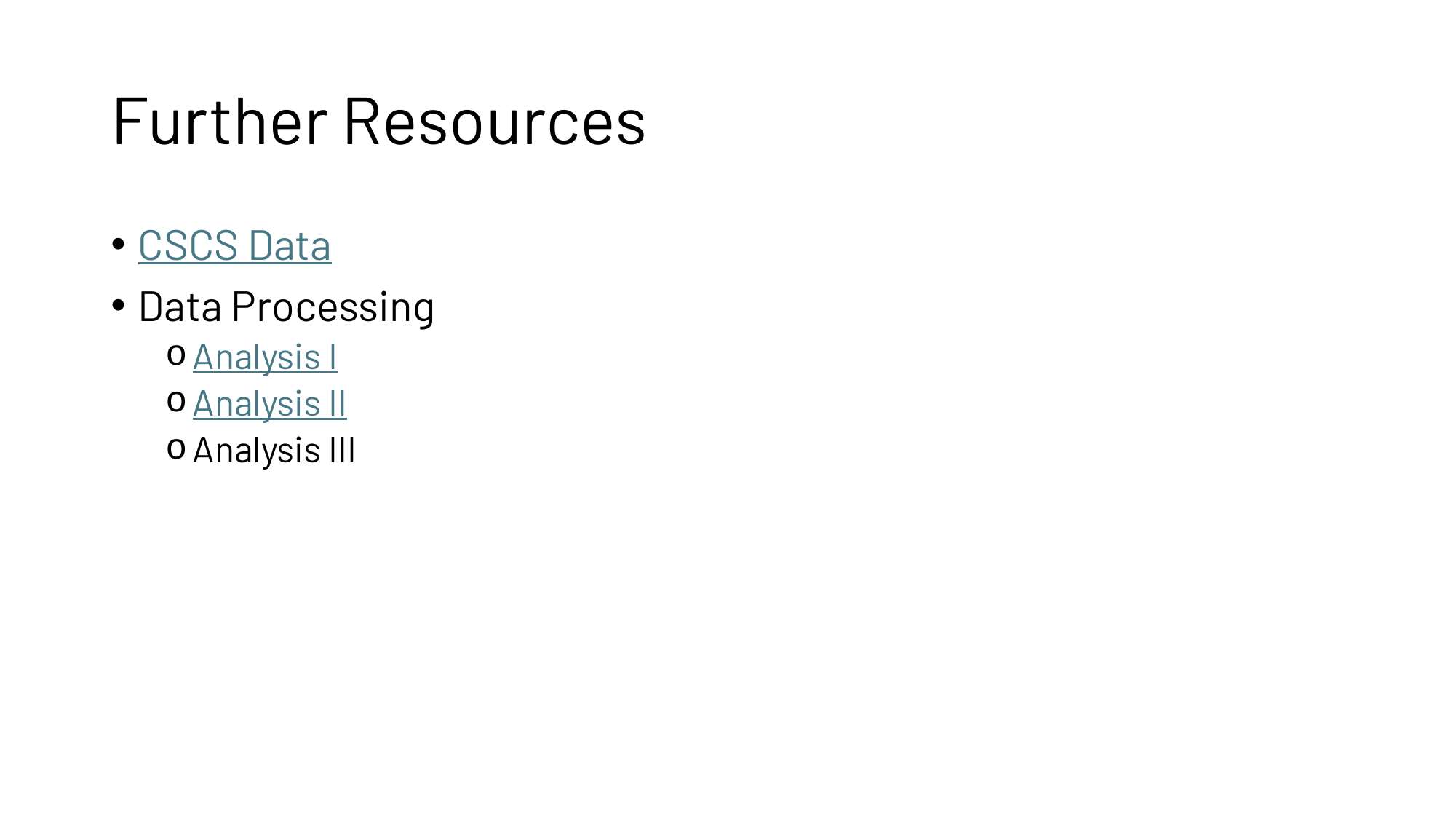

# Further Resources
CSCS Data
Data Processing
Analysis I
Analysis II
Analysis III